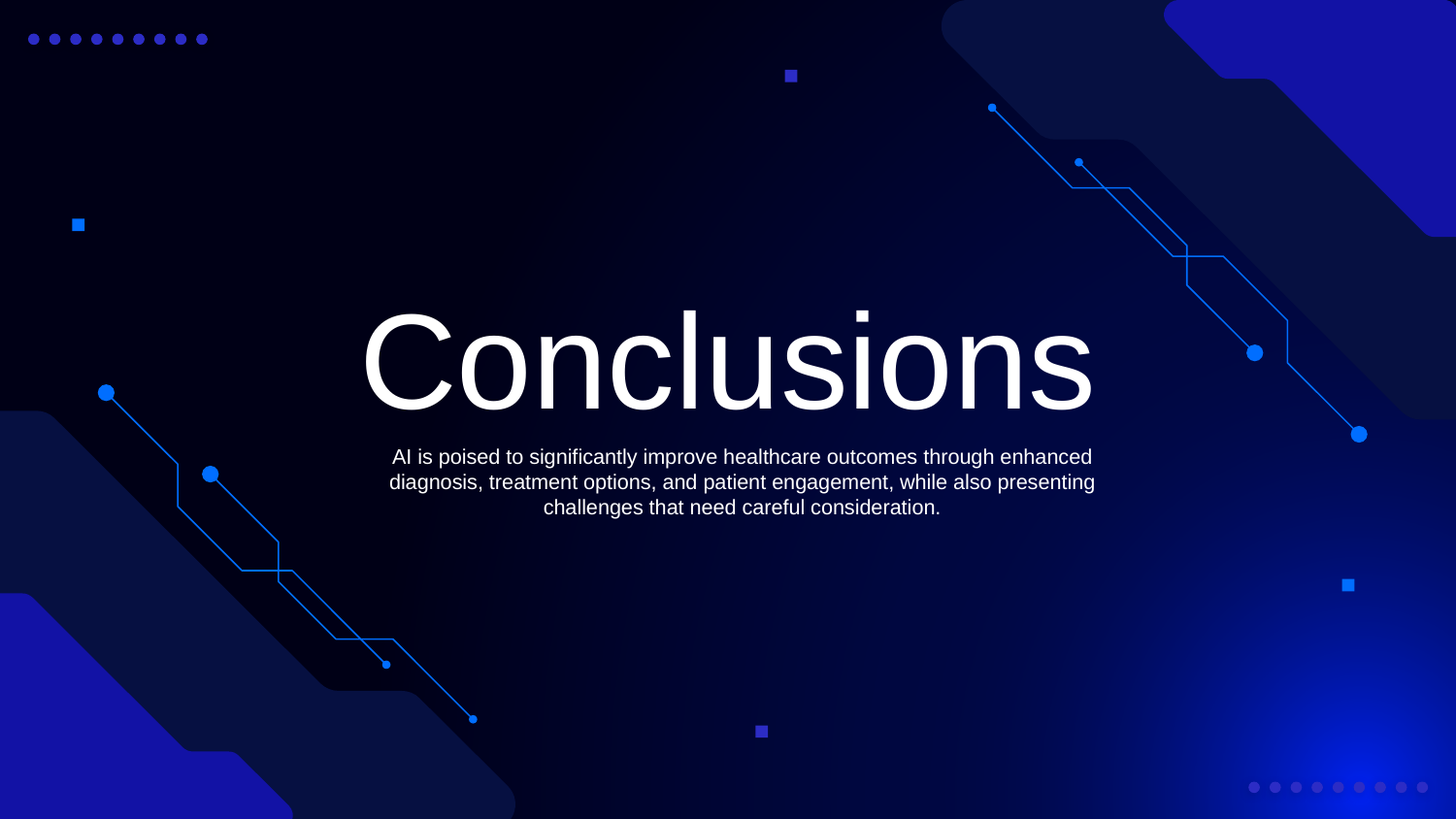

# Conclusions
AI is poised to significantly improve healthcare outcomes through enhanced diagnosis, treatment options, and patient engagement, while also presenting challenges that need careful consideration.